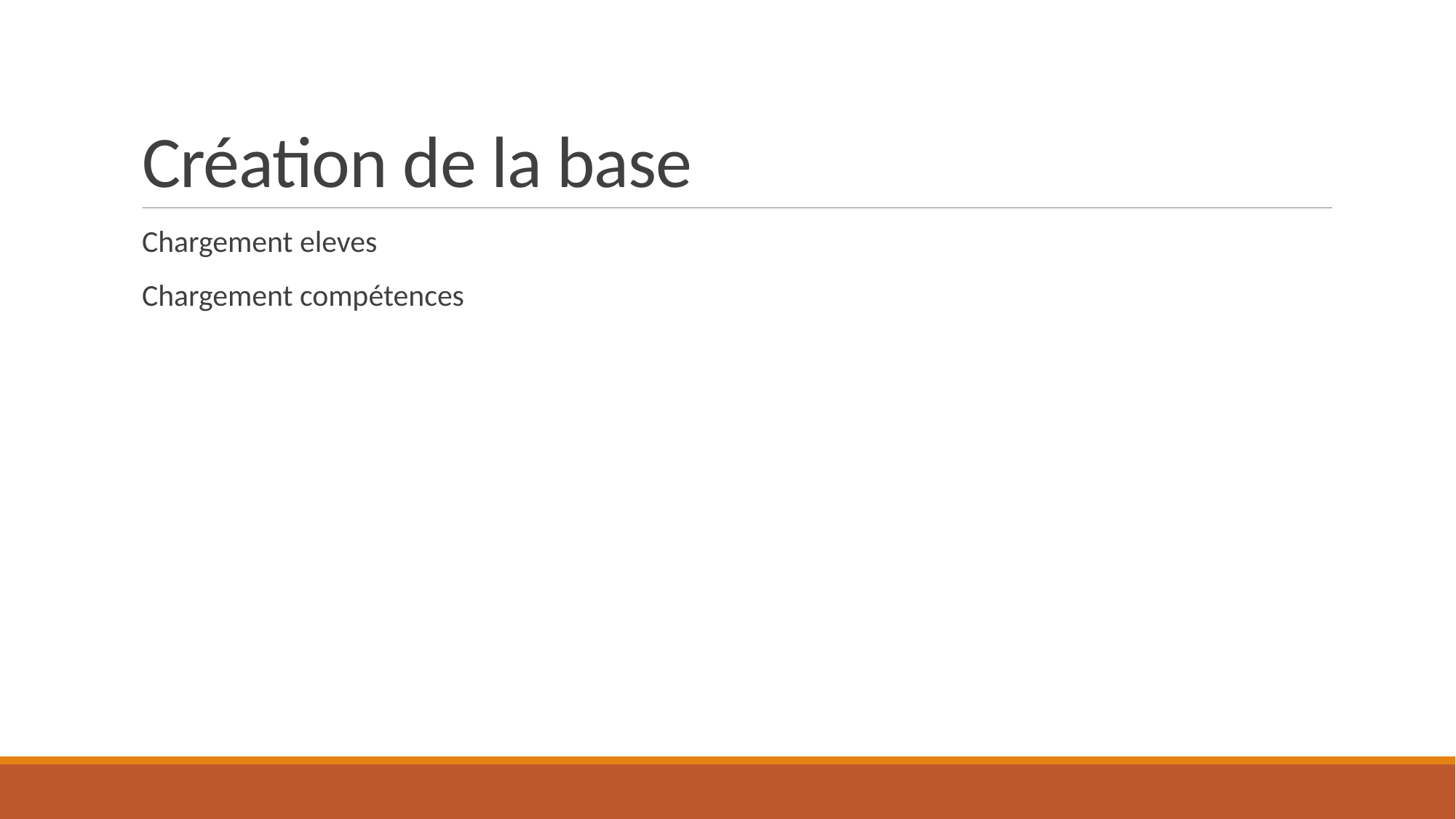

# Création de la base
Chargement eleves
Chargement compétences